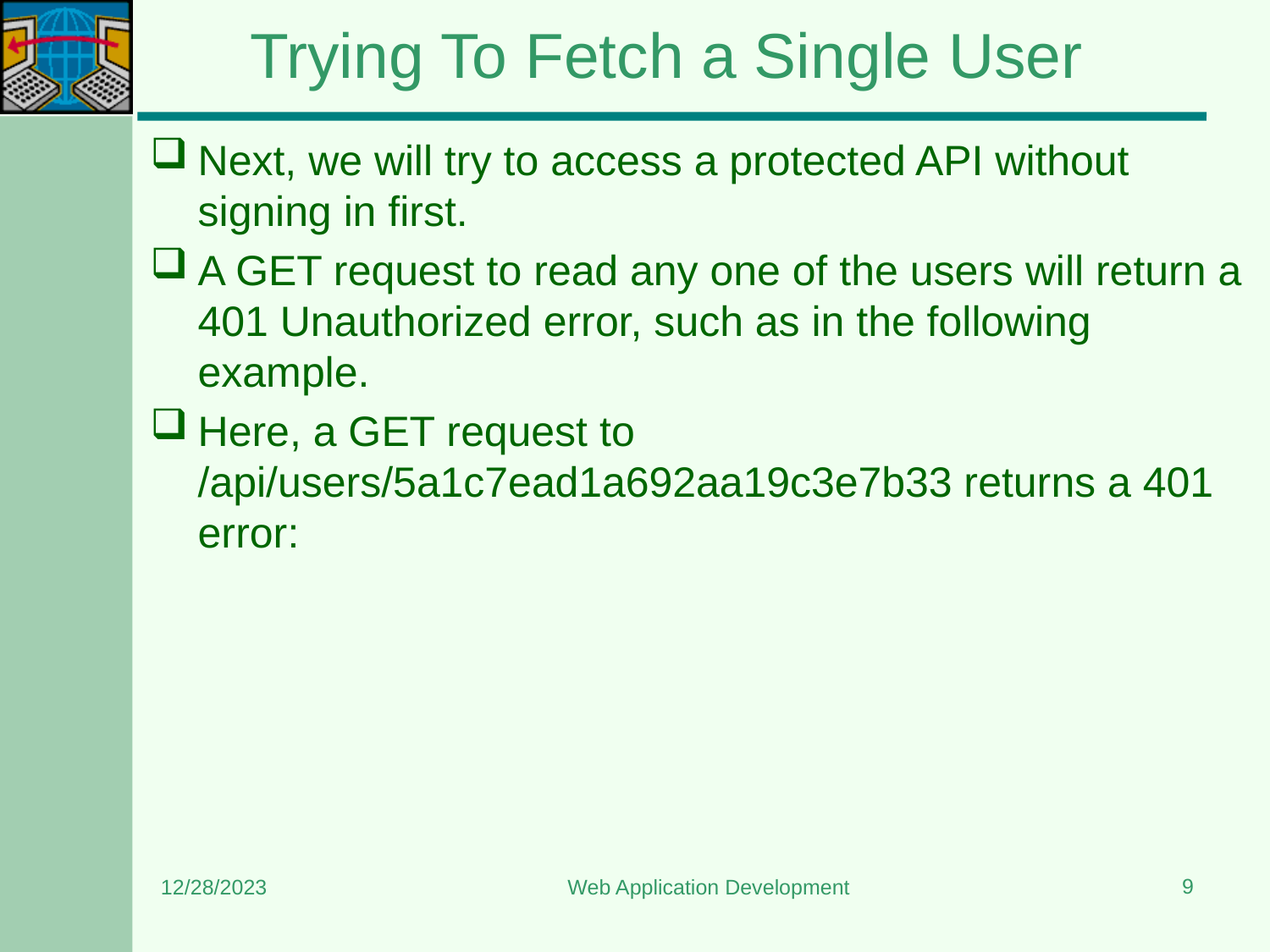

# Trying To Fetch a Single User
Next, we will try to access a protected API without signing in first.
A GET request to read any one of the users will return a 401 Unauthorized error, such as in the following example.
Here, a GET request to /api/users/5a1c7ead1a692aa19c3e7b33 returns a 401 error:
9
12/28/2023
Web Application Development